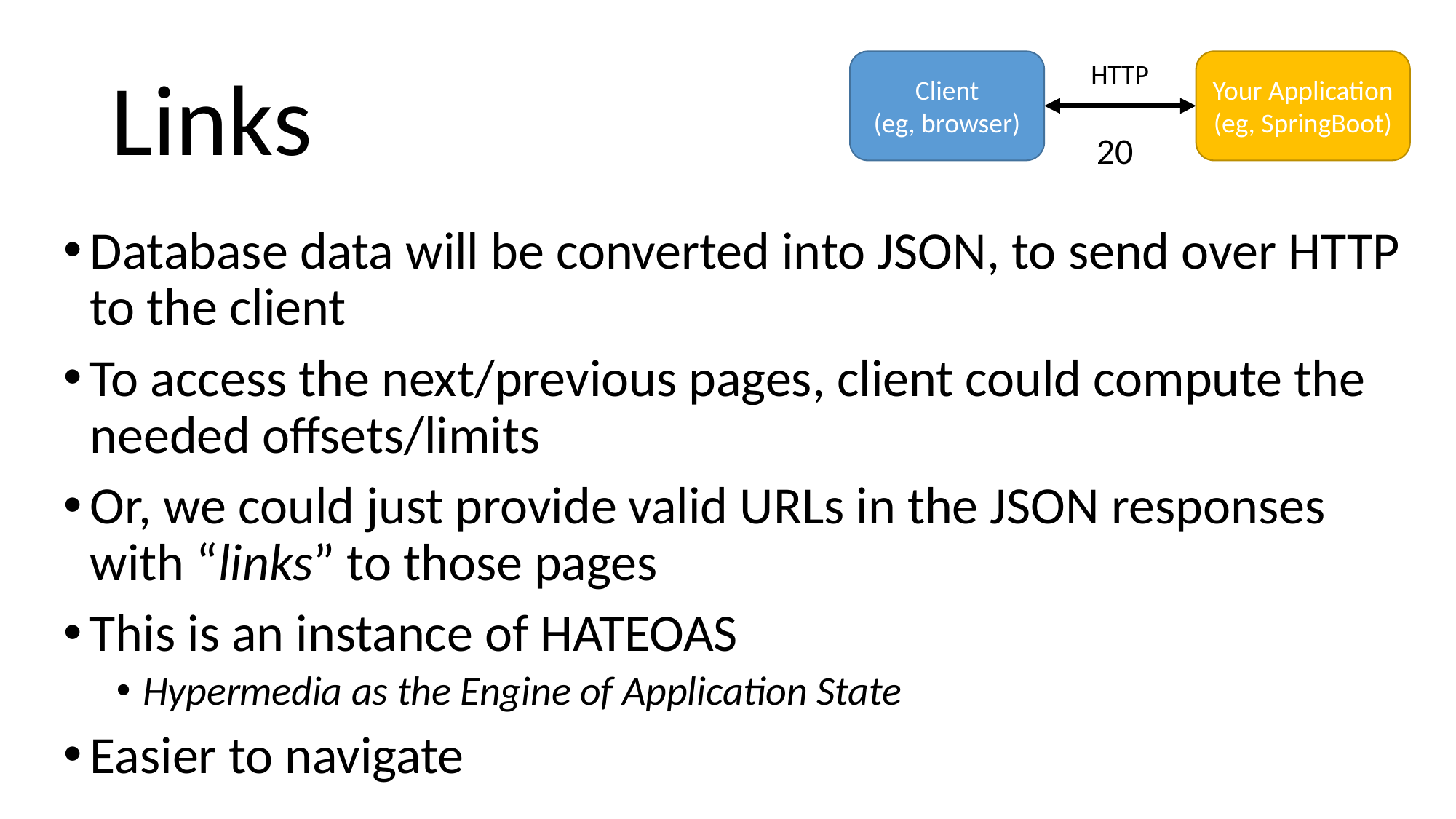

# Links
Client
(eg, browser)
HTTP
Your Application
(eg, SpringBoot)
20
Database data will be converted into JSON, to send over HTTP to the client
To access the next/previous pages, client could compute the needed offsets/limits
Or, we could just provide valid URLs in the JSON responses with “links” to those pages
This is an instance of HATEOAS
Hypermedia as the Engine of Application State
Easier to navigate